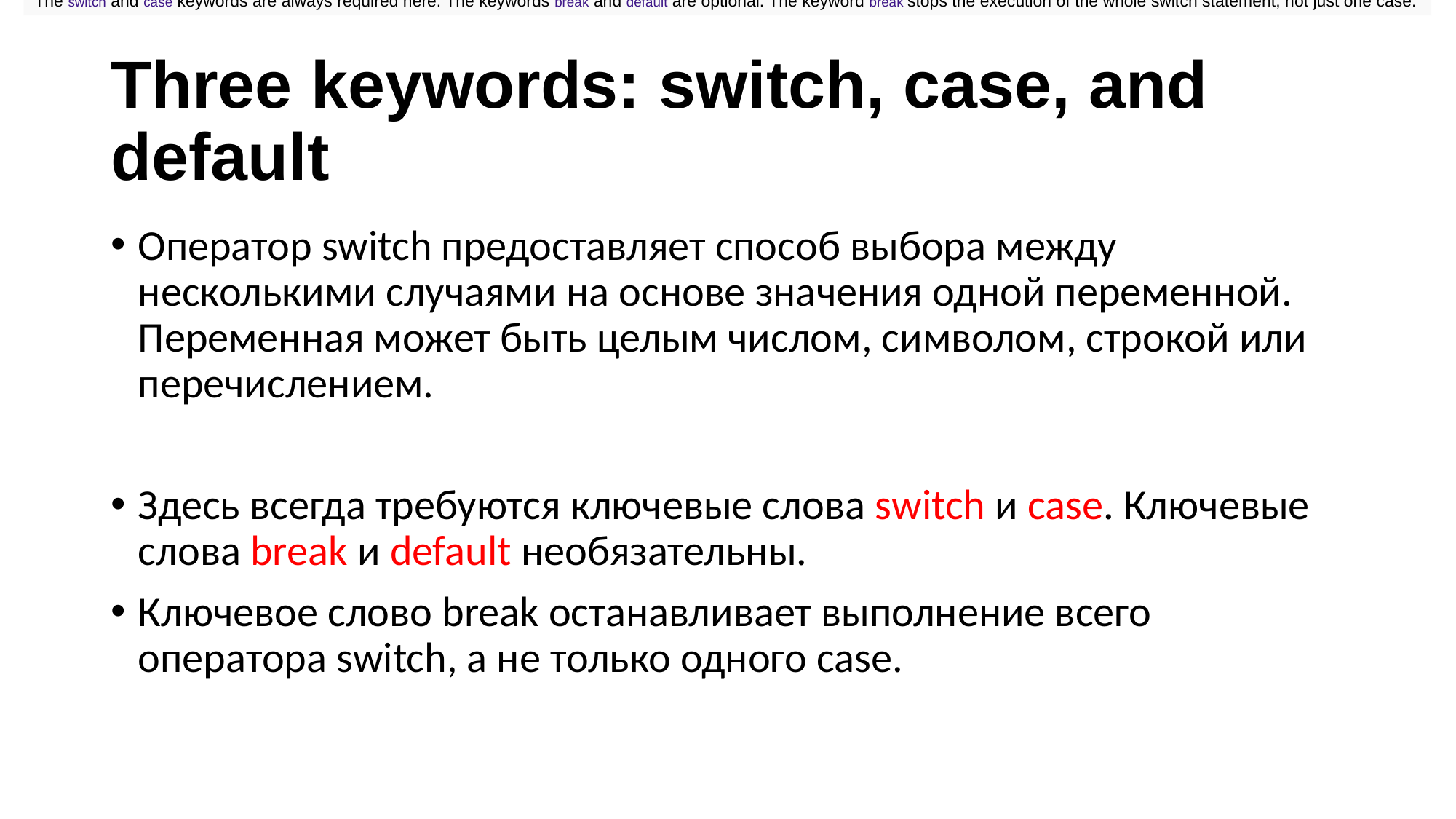

The switch and case keywords are always required here. The keywords break and default are optional. The keyword break stops the execution of the whole switch statement, not just one case.
# Three keywords: switch, case, and default
Оператор switch предоставляет способ выбора между несколькими случаями на основе значения одной переменной. Переменная может быть целым числом, символом, строкой или перечислением.

Здесь всегда требуются ключевые слова switch и case. Ключевые слова break и default необязательны.
Ключевое слово break останавливает выполнение всего оператора switch, а не только одного case.